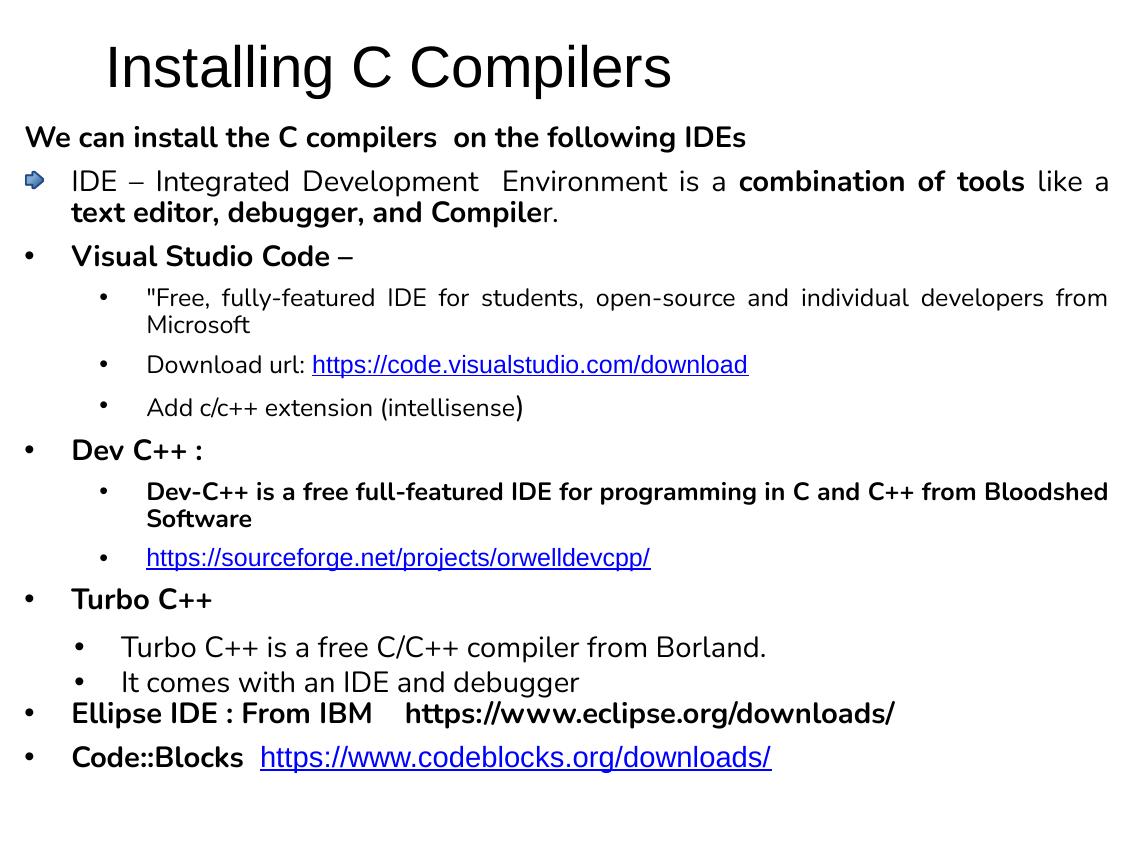

Installing C Compilers
We can install the C compilers  on the following IDEs
IDE – Integrated Development  Environment is a combination of tools like a text editor, debugger, and Compiler.
Visual Studio Code –
"Free, fully-featured IDE for students, open-source and individual developers from Microsoft
Download url: https://code.visualstudio.com/download
Add c/c++ extension (intellisense)
Dev C++ :
Dev-C++ is a free full-featured IDE for programming in C and C++ from Bloodshed Software
https://sourceforge.net/projects/orwelldevcpp/
Turbo C++
Turbo C++ is a free C/C++ compiler from Borland.
It comes with an IDE and debugger
Ellipse IDE : From IBM    https://www.eclipse.org/downloads/
Code::Blocks  https://www.codeblocks.org/downloads/